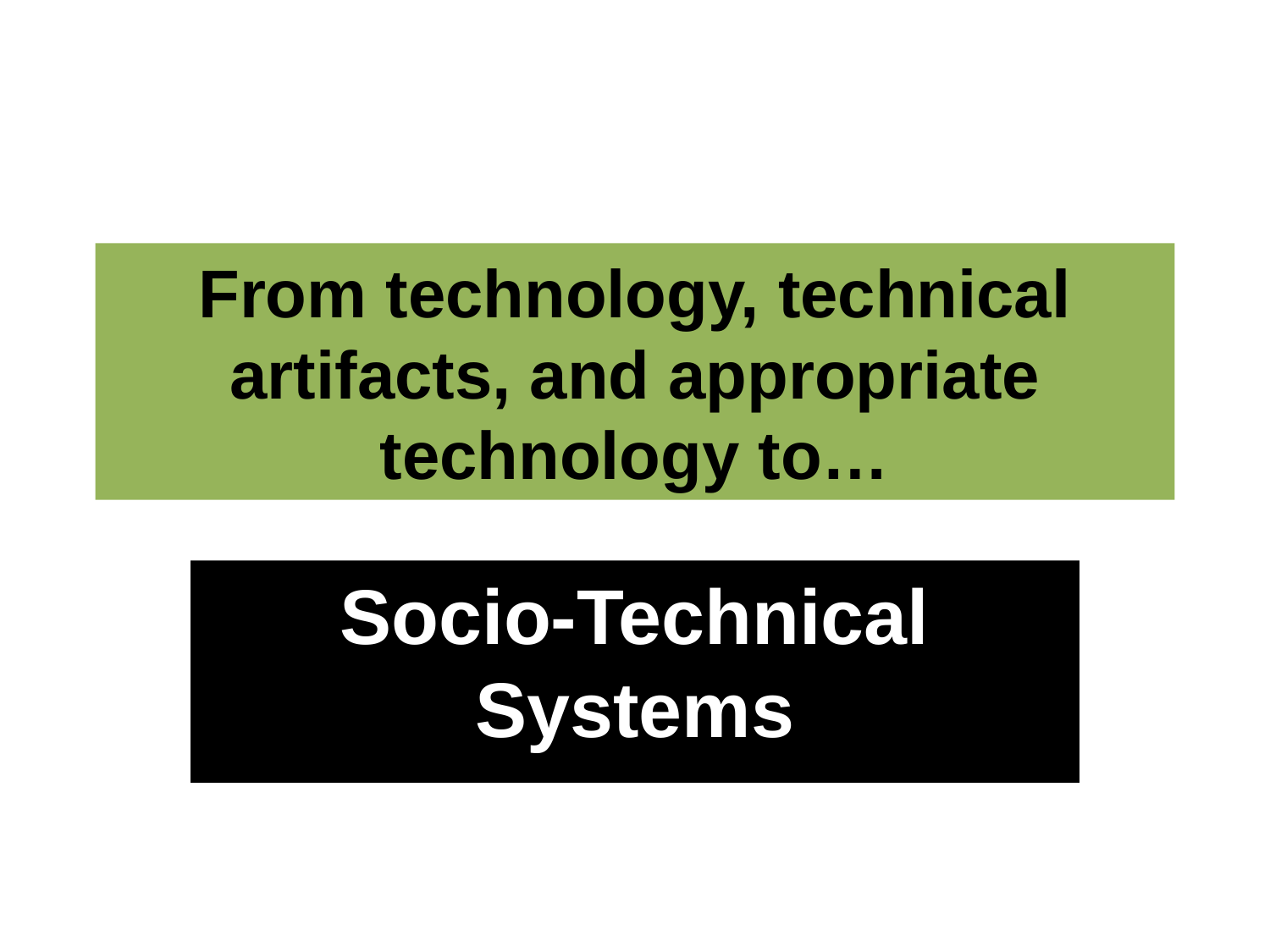

# From technology, technical artifacts, and appropriate technology to…
Socio-Technical Systems